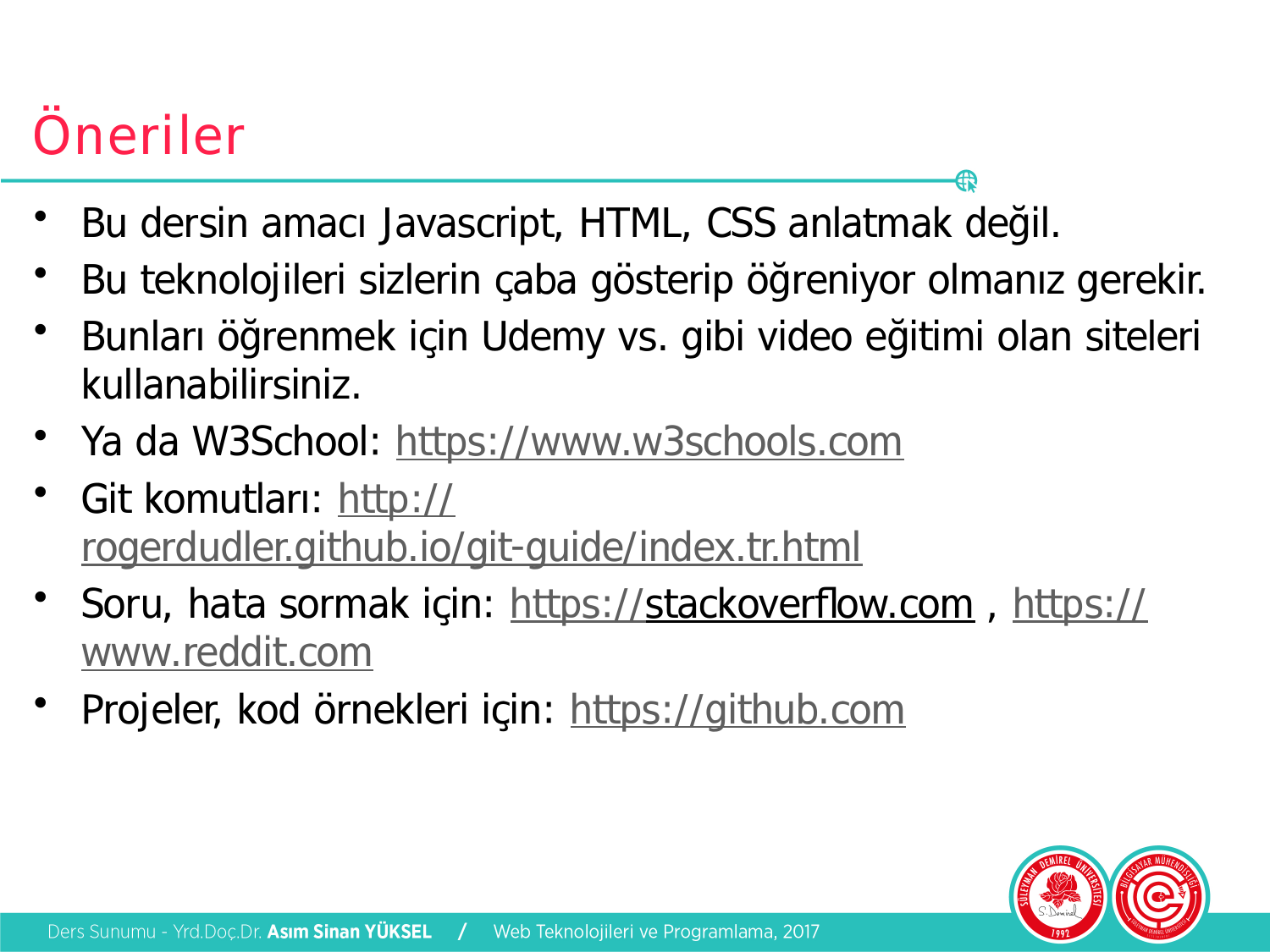

# Öneriler
Bu dersin amacı Javascript, HTML, CSS anlatmak değil.
Bu teknolojileri sizlerin çaba gösterip öğreniyor olmanız gerekir.
Bunları öğrenmek için Udemy vs. gibi video eğitimi olan siteleri kullanabilirsiniz.
Ya da W3School: https://www.w3schools.com
Git komutları: http://rogerdudler.github.io/git-guide/index.tr.html
Soru, hata sormak için: https://stackoverflow.com , https://www.reddit.com
Projeler, kod örnekleri için: https://github.com